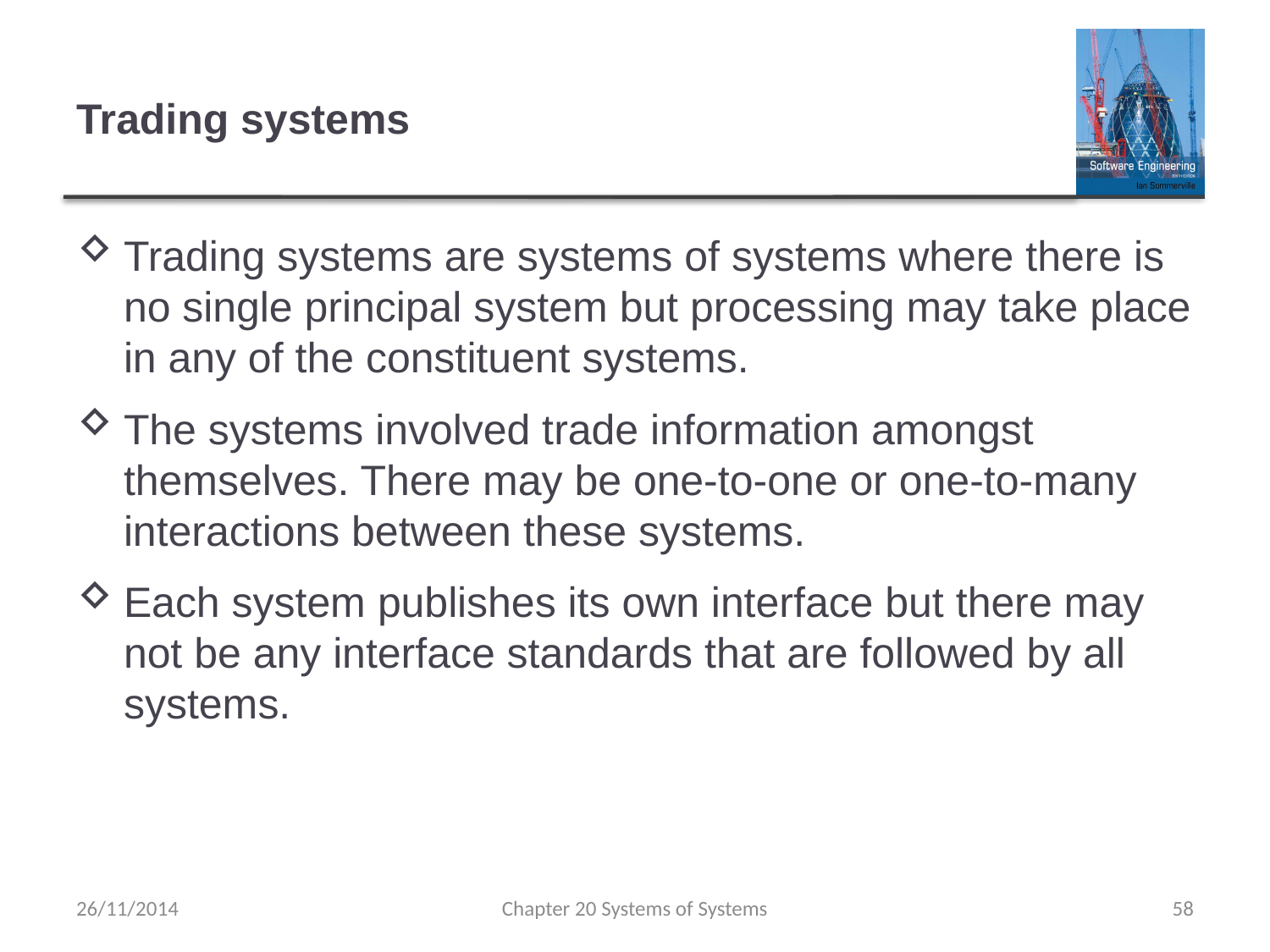

# Trading systems
Trading systems are systems of systems where there is no single principal system but processing may take place in any of the constituent systems.
The systems involved trade information amongst themselves. There may be one-to-one or one-to-many interactions between these systems.
Each system publishes its own interface but there may not be any interface standards that are followed by all systems.
26/11/2014
Chapter 20 Systems of Systems
58